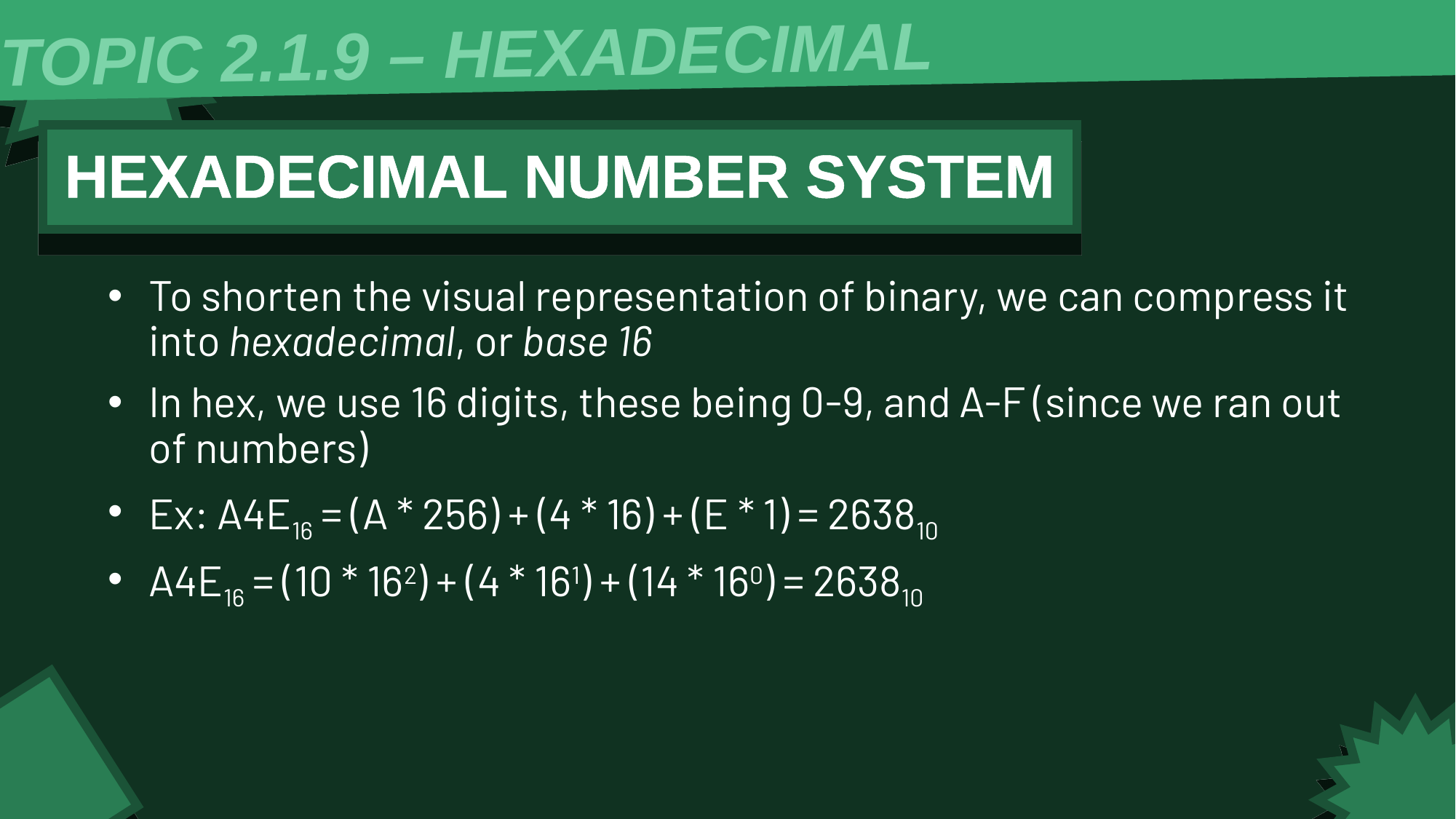

TOPIC 2.1.9 – HEXADECIMAL

HEXADECIMAL NUMBER SYSTEM
To shorten the visual representation of binary, we can compress it into hexadecimal, or base 16
In hex, we use 16 digits, these being 0-9, and A-F (since we ran out of numbers)
Ex: A4E16 = (A * 256) + (4 * 16) + (E * 1) = 263810
A4E16 = (10 * 162) + (4 * 161) + (14 * 160) = 263810